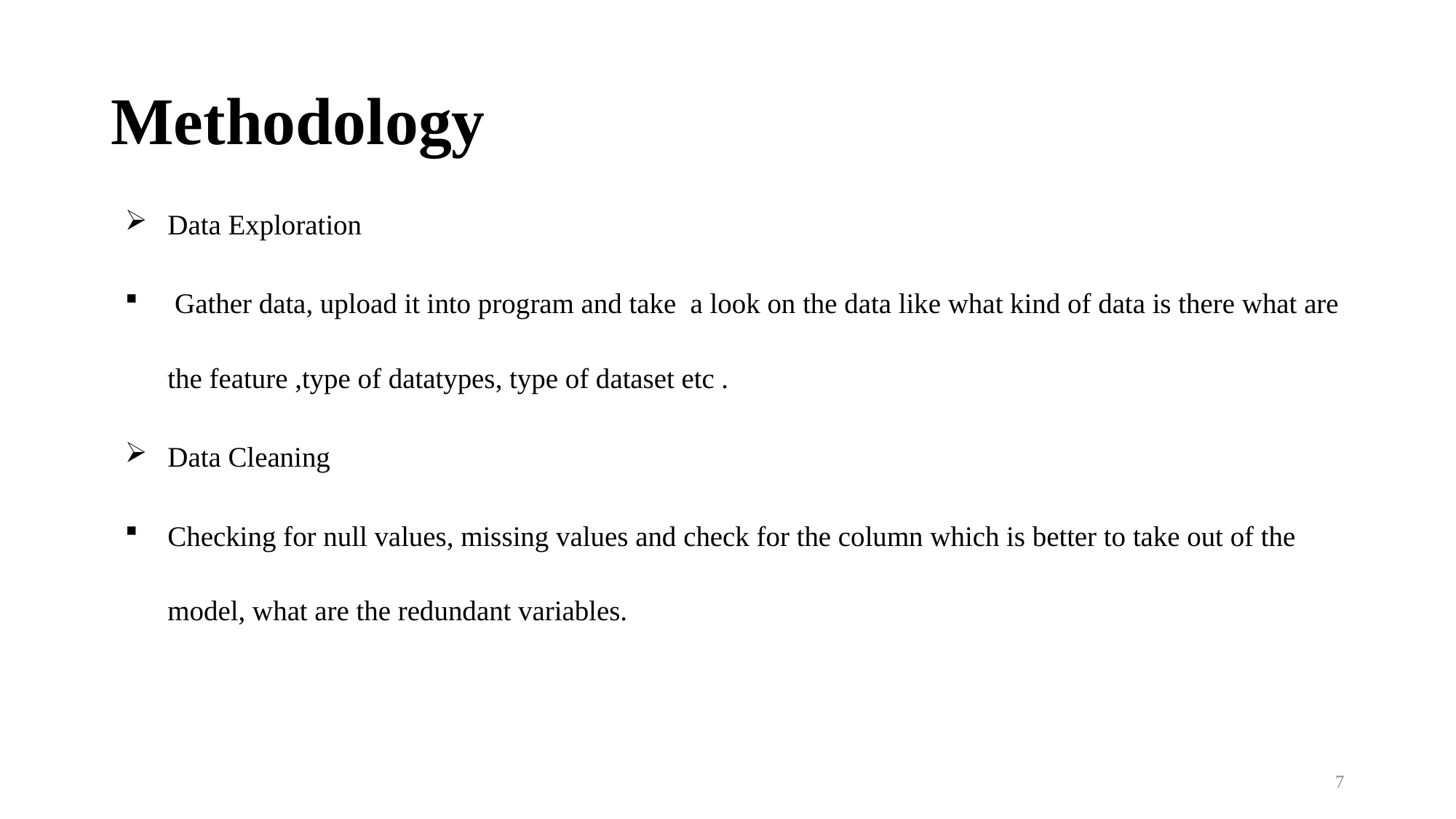

# Methodology
Data Exploration
 Gather data, upload it into program and take  a look on the data like what kind of data is there what are the feature ,type of datatypes, type of dataset etc .
Data Cleaning
Checking for null values, missing values and check for the column which is better to take out of the model, what are the redundant variables.

7